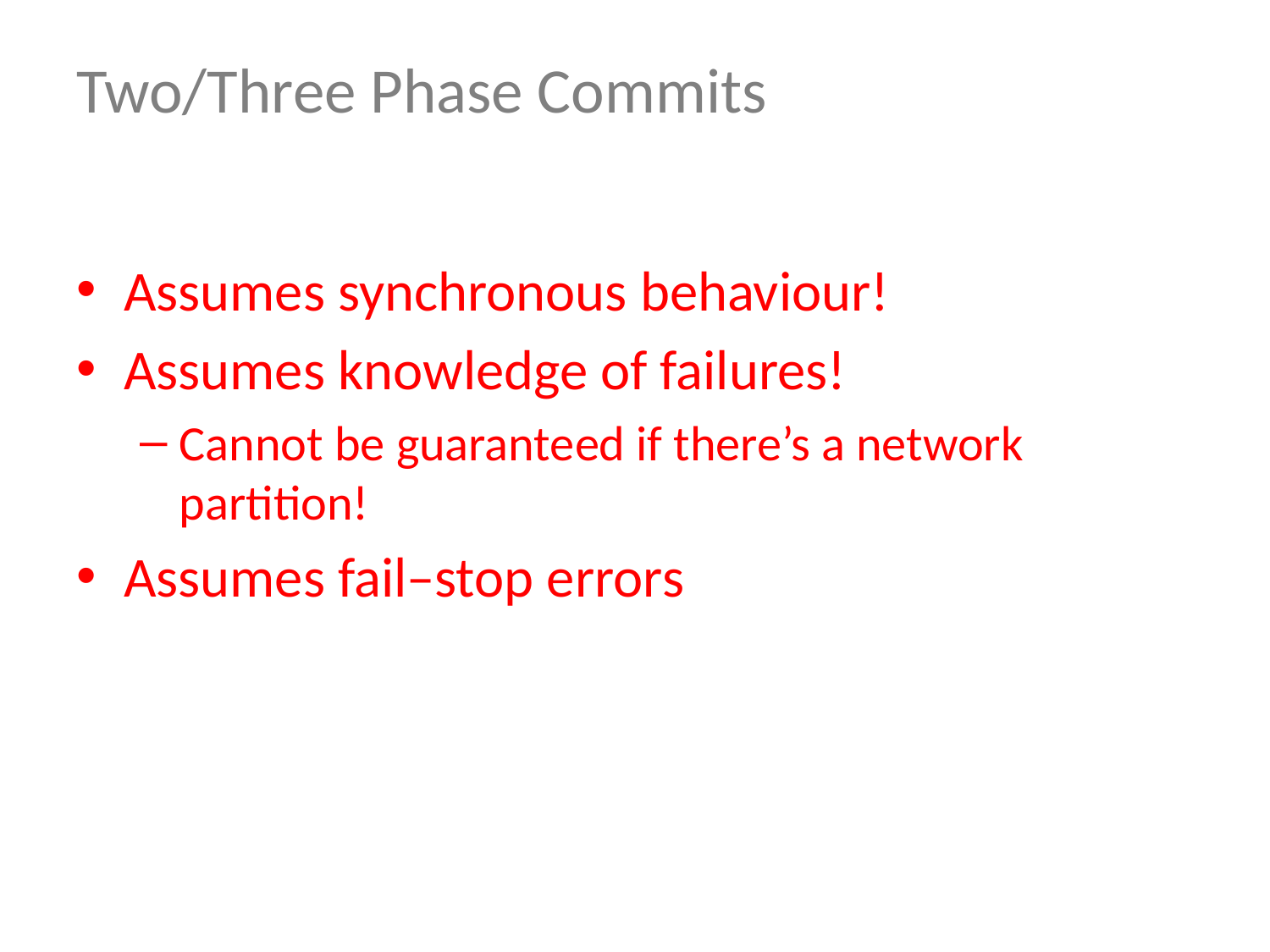

# Two/Three Phase Commits

Assumes synchronous behaviour!
Assumes knowledge of failures!
Cannot be guaranteed if there’s a network partition!
Assumes fail–stop errors